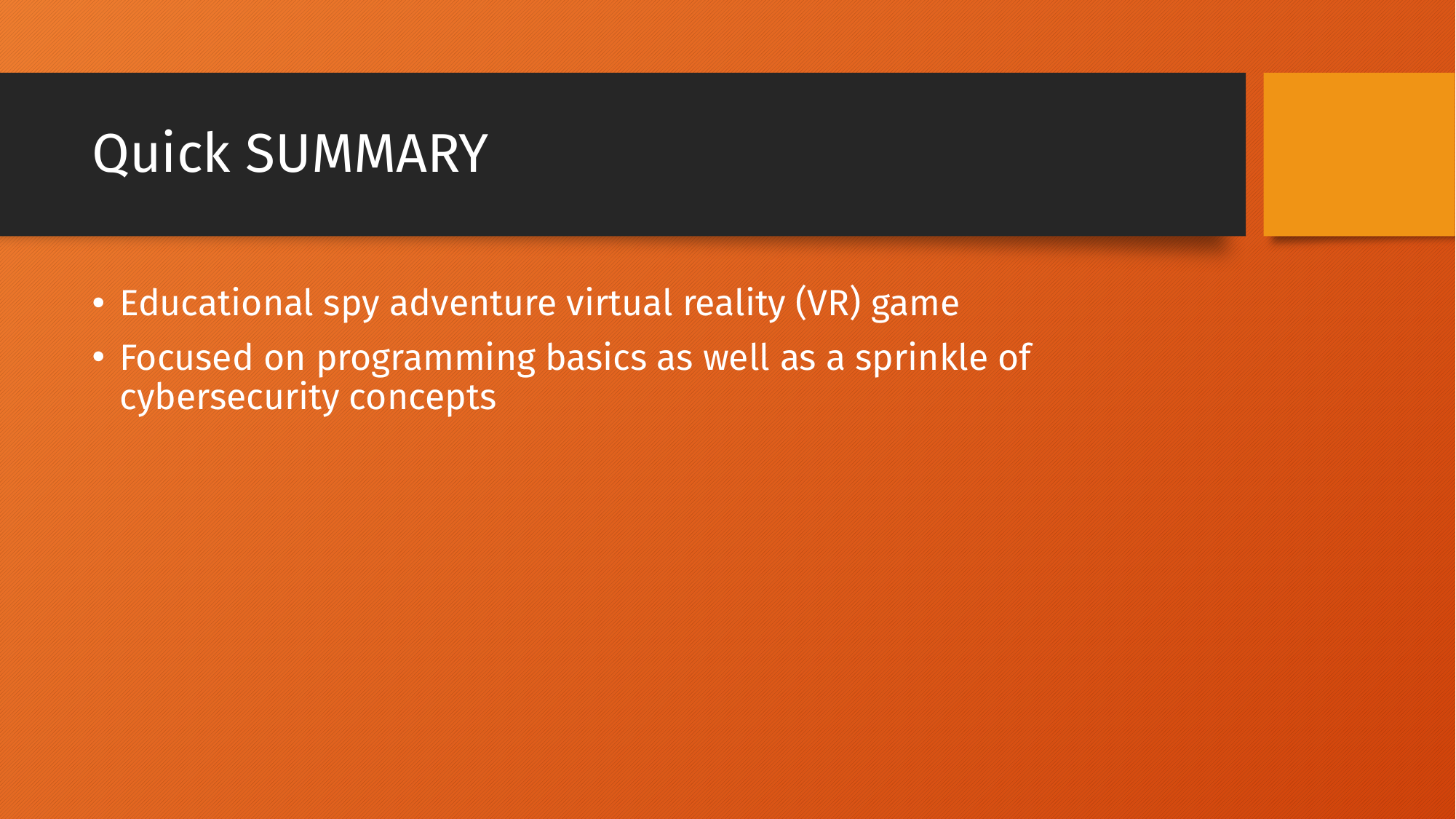

# Quick SUMMARY
Educational spy adventure virtual reality (VR) game
Focused on programming basics as well as a sprinkle of cybersecurity concepts